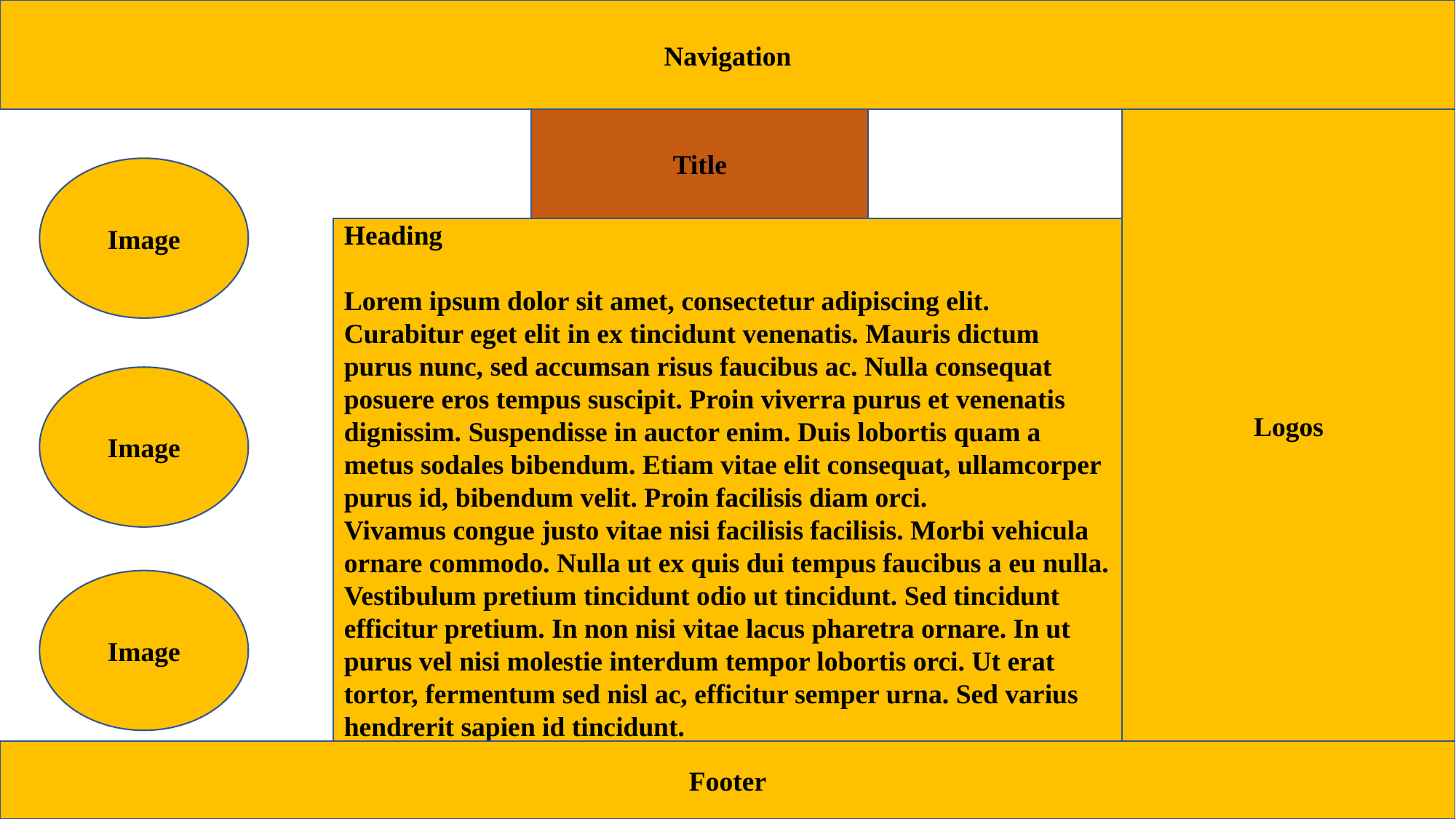

Navigation
Title
Logos
Image
Heading

Lorem ipsum dolor sit amet, consectetur adipiscing elit. Curabitur eget elit in ex tincidunt venenatis. Mauris dictum purus nunc, sed accumsan risus faucibus ac. Nulla consequat posuere eros tempus suscipit. Proin viverra purus et venenatis dignissim. Suspendisse in auctor enim. Duis lobortis quam a metus sodales bibendum. Etiam vitae elit consequat, ullamcorper purus id, bibendum velit. Proin facilisis diam orci.
Vivamus congue justo vitae nisi facilisis facilisis. Morbi vehicula ornare commodo. Nulla ut ex quis dui tempus faucibus a eu nulla. Vestibulum pretium tincidunt odio ut tincidunt. Sed tincidunt efficitur pretium. In non nisi vitae lacus pharetra ornare. In ut purus vel nisi molestie interdum tempor lobortis orci. Ut erat tortor, fermentum sed nisl ac, efficitur semper urna. Sed varius hendrerit sapien id tincidunt.
Image
Image
Footer